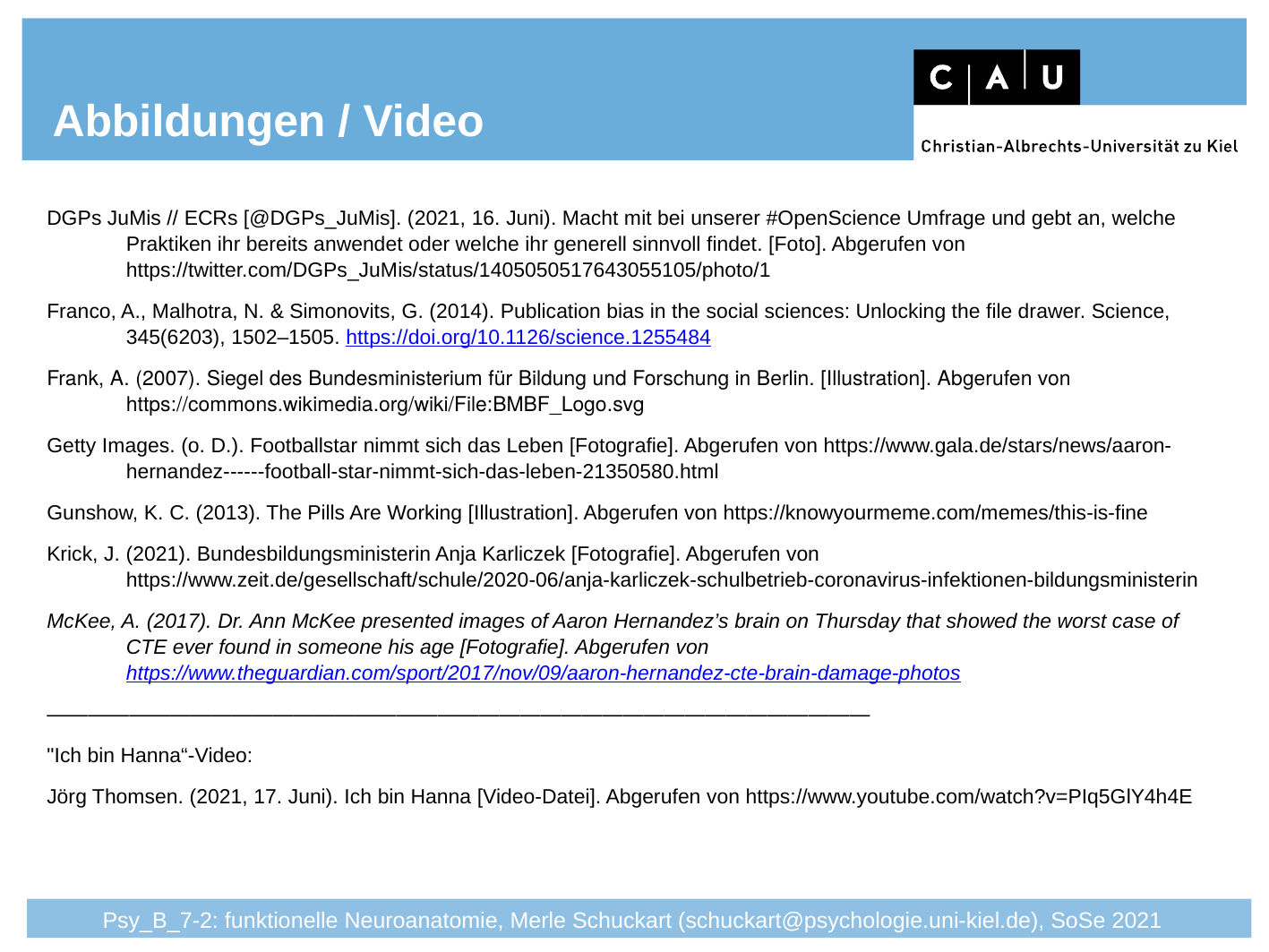

# Abbildungen / Video
DGPs JuMis // ECRs [@DGPs_JuMis]. (2021, 16. Juni). Macht mit bei unserer #OpenScience Umfrage und gebt an, welche Praktiken ihr bereits anwendet oder welche ihr generell sinnvoll findet. [Foto]. Abgerufen von https://twitter.com/DGPs_JuMis/status/1405050517643055105/photo/1
Franco, A., Malhotra, N. & Simonovits, G. (2014). Publication bias in the social sciences: Unlocking the file drawer. Science, 345(6203), 1502–1505. https://doi.org/10.1126/science.1255484
Frank, A. (2007). Siegel des Bundesministerium für Bildung und Forschung in Berlin. [Illustration]. Abgerufen von https://commons.wikimedia.org/wiki/File:BMBF_Logo.svg
Getty Images. (o. D.). Footballstar nimmt sich das Leben [Fotografie]. Abgerufen von https://www.gala.de/stars/news/aaron-hernandez------football-star-nimmt-sich-das-leben-21350580.html
Gunshow, K. C. (2013). The Pills Are Working [Illustration]. Abgerufen von https://knowyourmeme.com/memes/this-is-fine
Krick, J. (2021). Bundesbildungsministerin Anja Karliczek [Fotografie]. Abgerufen von https://www.zeit.de/gesellschaft/schule/2020-06/anja-karliczek-schulbetrieb-coronavirus-infektionen-bildungsministerin
McKee, A. (2017). Dr. Ann McKee presented images of Aaron Hernandez’s brain on Thursday that showed the worst case of CTE ever found in someone his age [Fotografie]. Abgerufen von https://www.theguardian.com/sport/2017/nov/09/aaron-hernandez-cte-brain-damage-photos
————————————————————————————————————————
"Ich bin Hanna“-Video:
Jörg Thomsen. (2021, 17. Juni). Ich bin Hanna [Video-Datei]. Abgerufen von https://www.youtube.com/watch?v=PIq5GlY4h4E
43
Psy_B_7-2: funktionelle Neuroanatomie, Merle Schuckart (schuckart@psychologie.uni-kiel.de), SoSe 2021